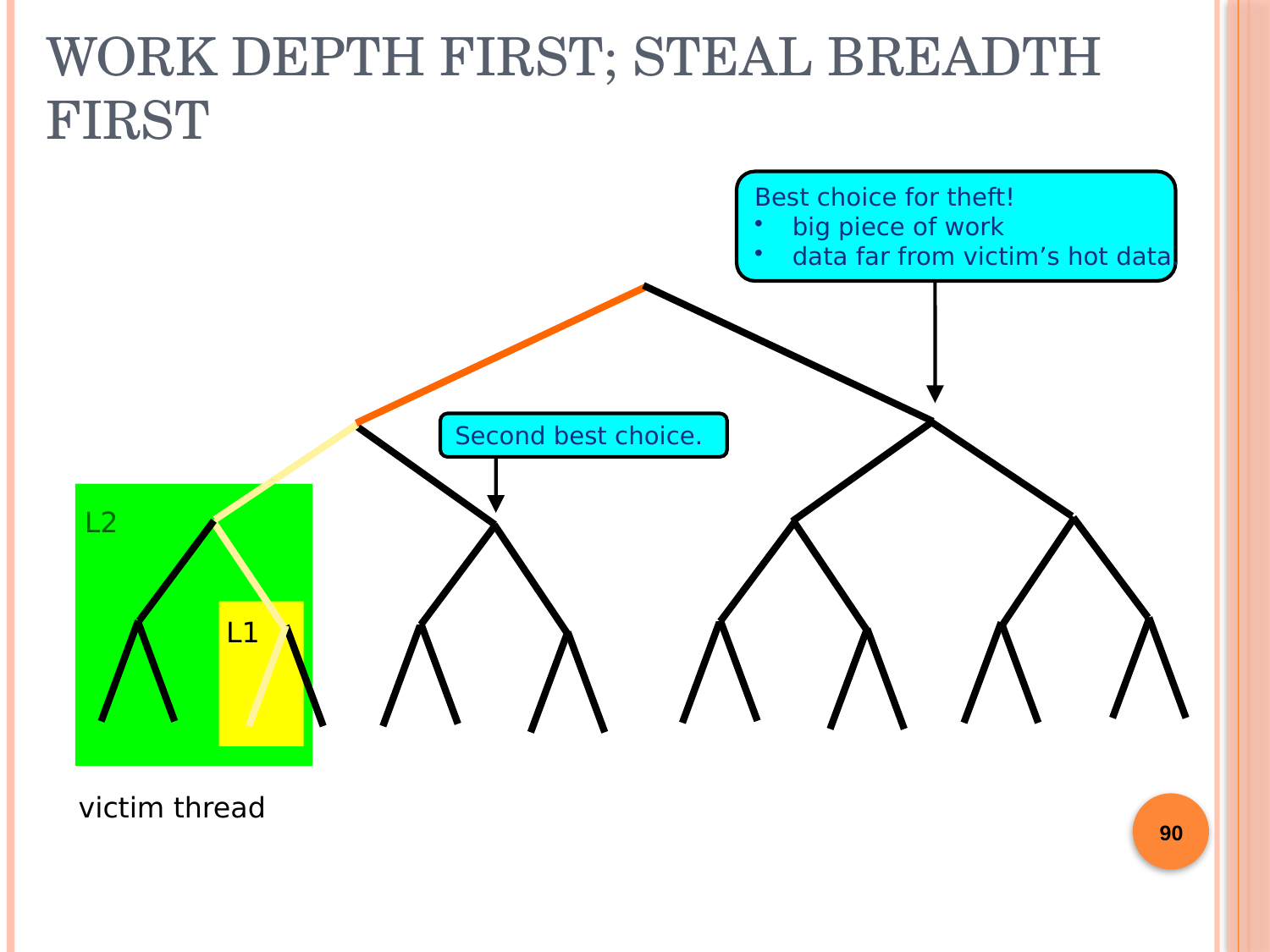

# Work Depth First; Steal Breadth First
Best choice for theft!
 big piece of work
 data far from victim’s hot data.

Second best choice.

L2

L1

victim thread
90